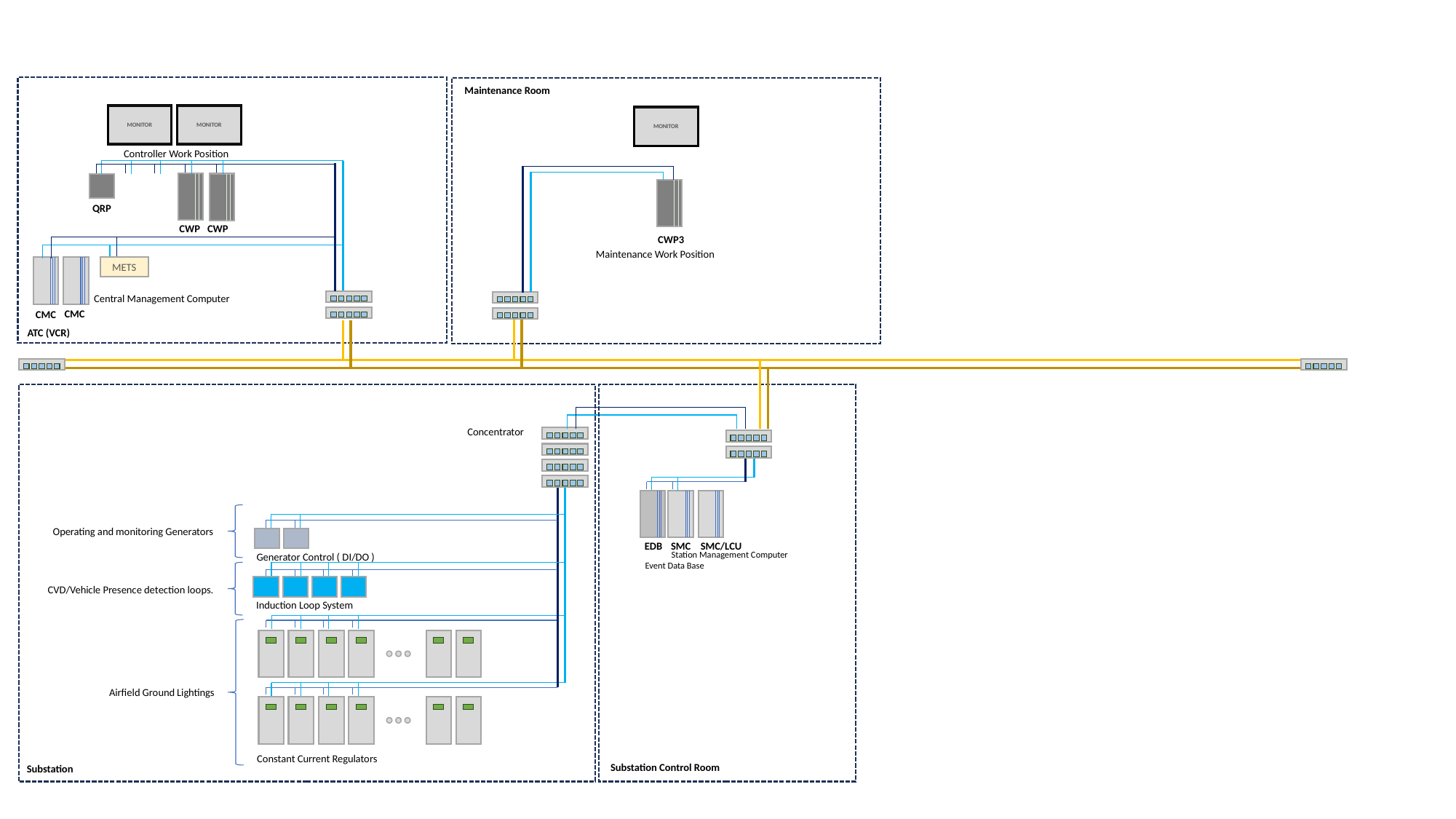

Maintenance Room

MONITOR

MONITOR

MONITOR
Controller Work Position

QRP
CWP
CWP
CWP3
Maintenance Work Position
METS

Central Management Computer

CMC
CMC
ATC (VCR)

Concentrator

Operating and monitoring Generators

EDB
SMC
SMC/LCU
Station Management Computer
Generator Control ( DI/DO )
Event Data Base

CVD/Vehicle Presence detection loops.
Induction Loop System

Airfield Ground Lightings

Constant Current Regulators
Substation Control Room
Substation